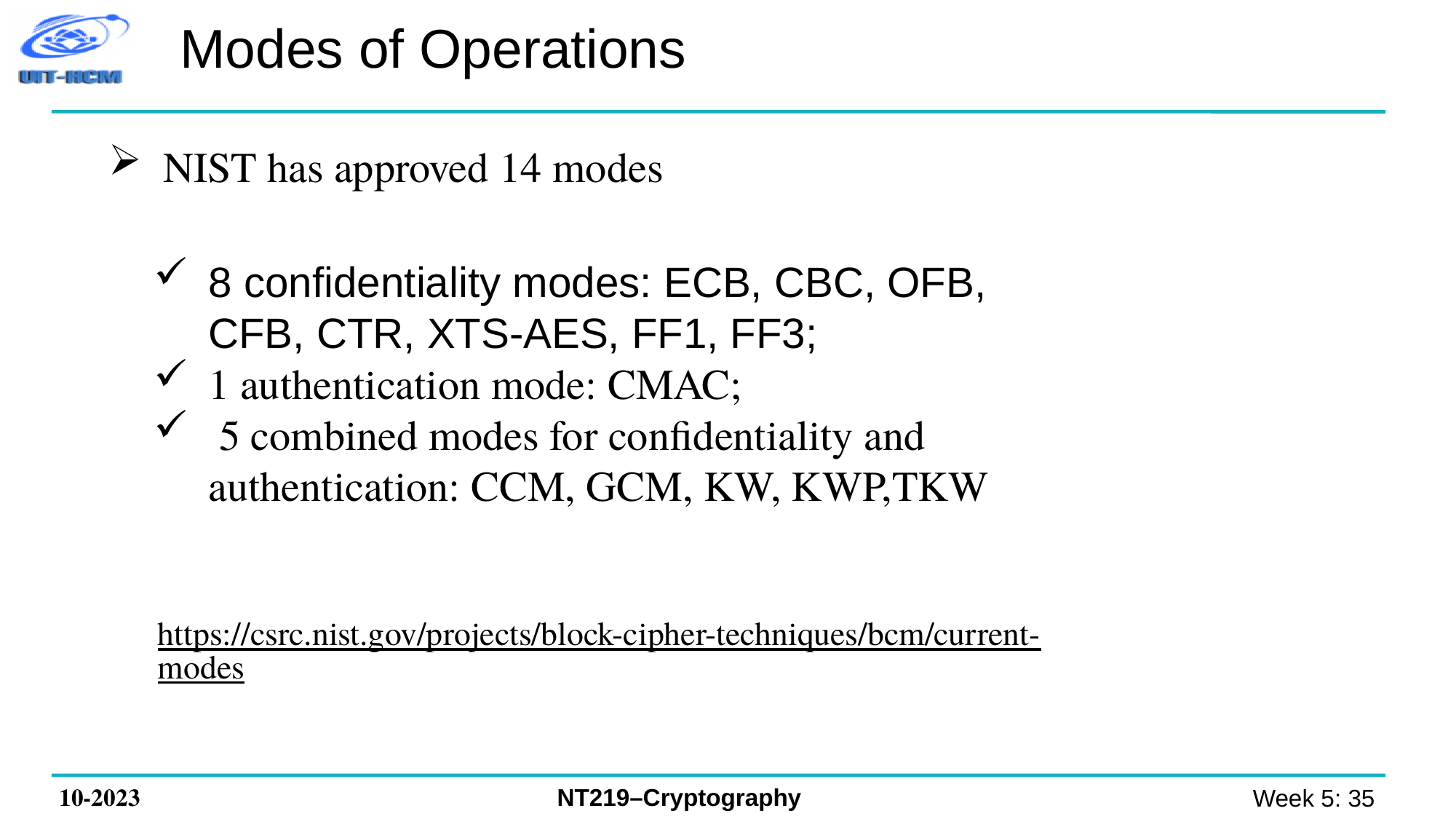

# Modes of Operations
NIST has approved 14 modes
8 confidentiality modes: ECB, CBC, OFB, CFB, CTR, XTS-AES, FF1, FF3;
1 authentication mode: CMAC;
 5 combined modes for confidentiality and authentication: CCM, GCM, KW, KWP,TKW

https://csrc.nist.gov/projects/block-cipher-techniques/bcm/current-modes